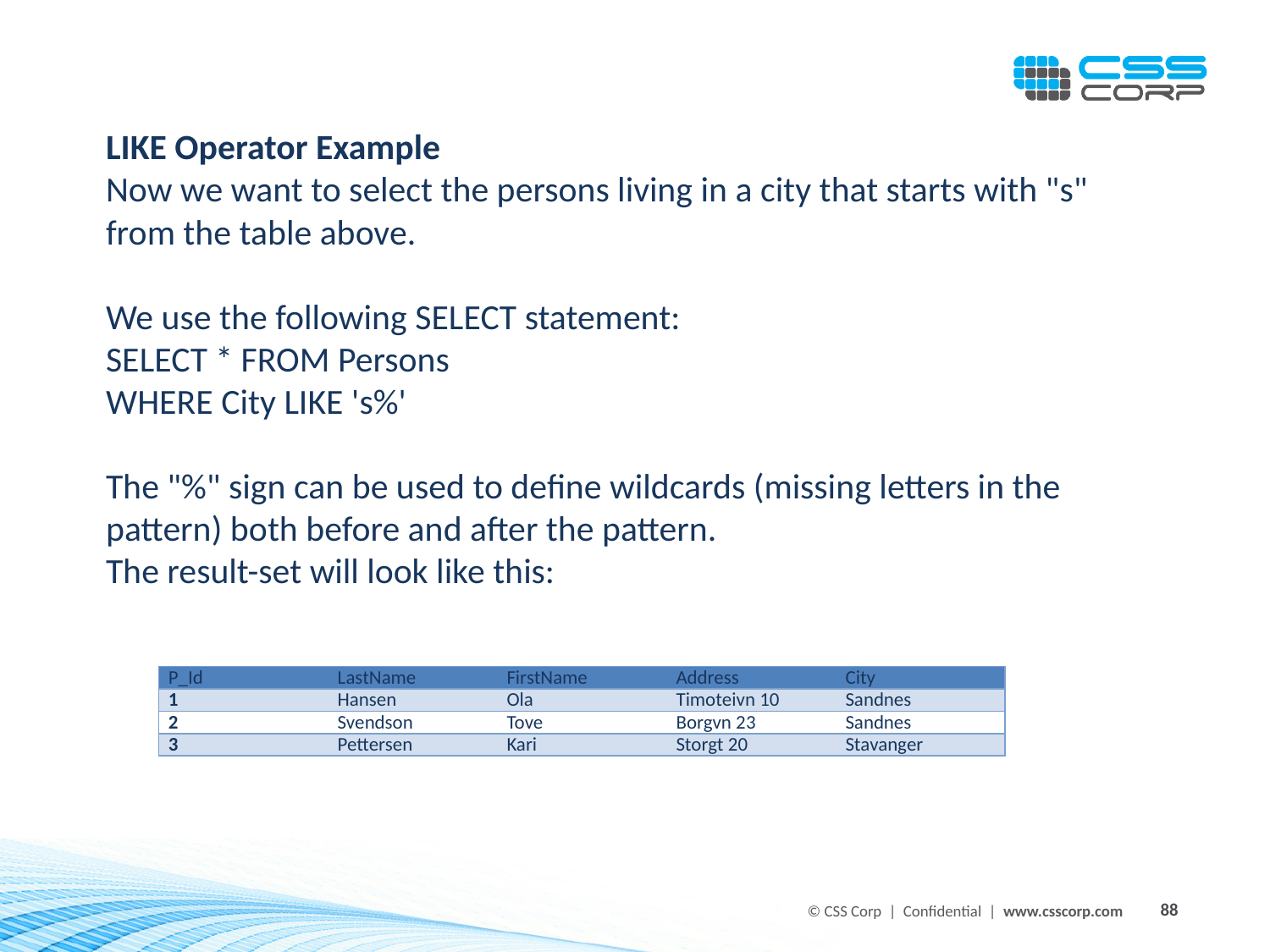

LIKE Operator Example
Now we want to select the persons living in a city that starts with "s" from the table above.

We use the following SELECT statement:
SELECT * FROM Persons
WHERE City LIKE 's%'

The "%" sign can be used to define wildcards (missing letters in the pattern) both before and after the pattern.
The result-set will look like this:
| P\_Id | LastName | FirstName | Address | City |
| --- | --- | --- | --- | --- |
| 1 | Hansen | Ola | Timoteivn 10 | Sandnes |
| 2 | Svendson | Tove | Borgvn 23 | Sandnes |
| 3 | Pettersen | Kari | Storgt 20 | Stavanger |